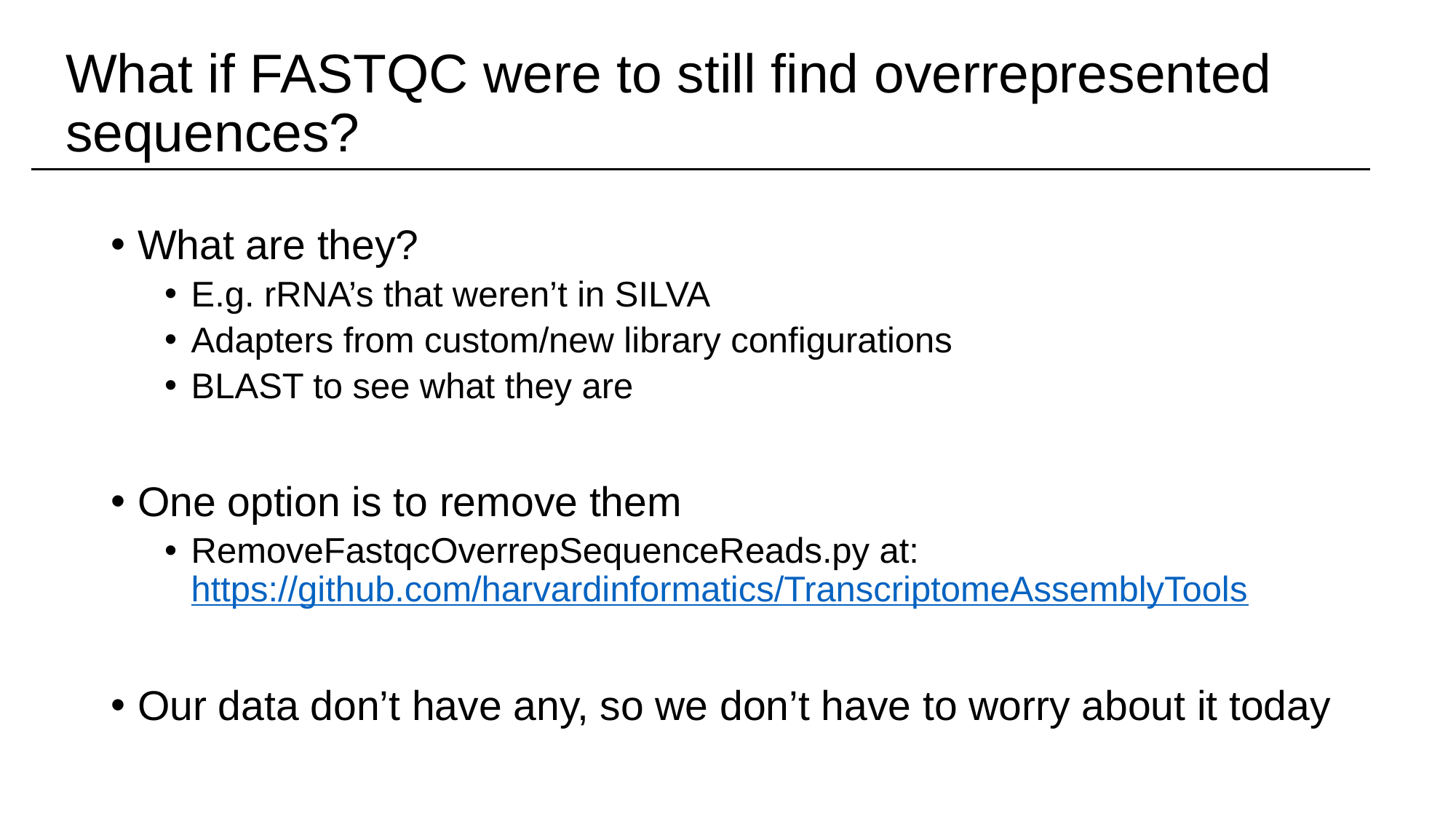

What if FASTQC were to still find overrepresented sequences?
What are they?
E.g. rRNA’s that weren’t in SILVA
Adapters from custom/new library configurations
BLAST to see what they are

One option is to remove them
RemoveFastqcOverrepSequenceReads.py at: https://github.com/harvardinformatics/TranscriptomeAssemblyTools

Our data don’t have any, so we don’t have to worry about it today